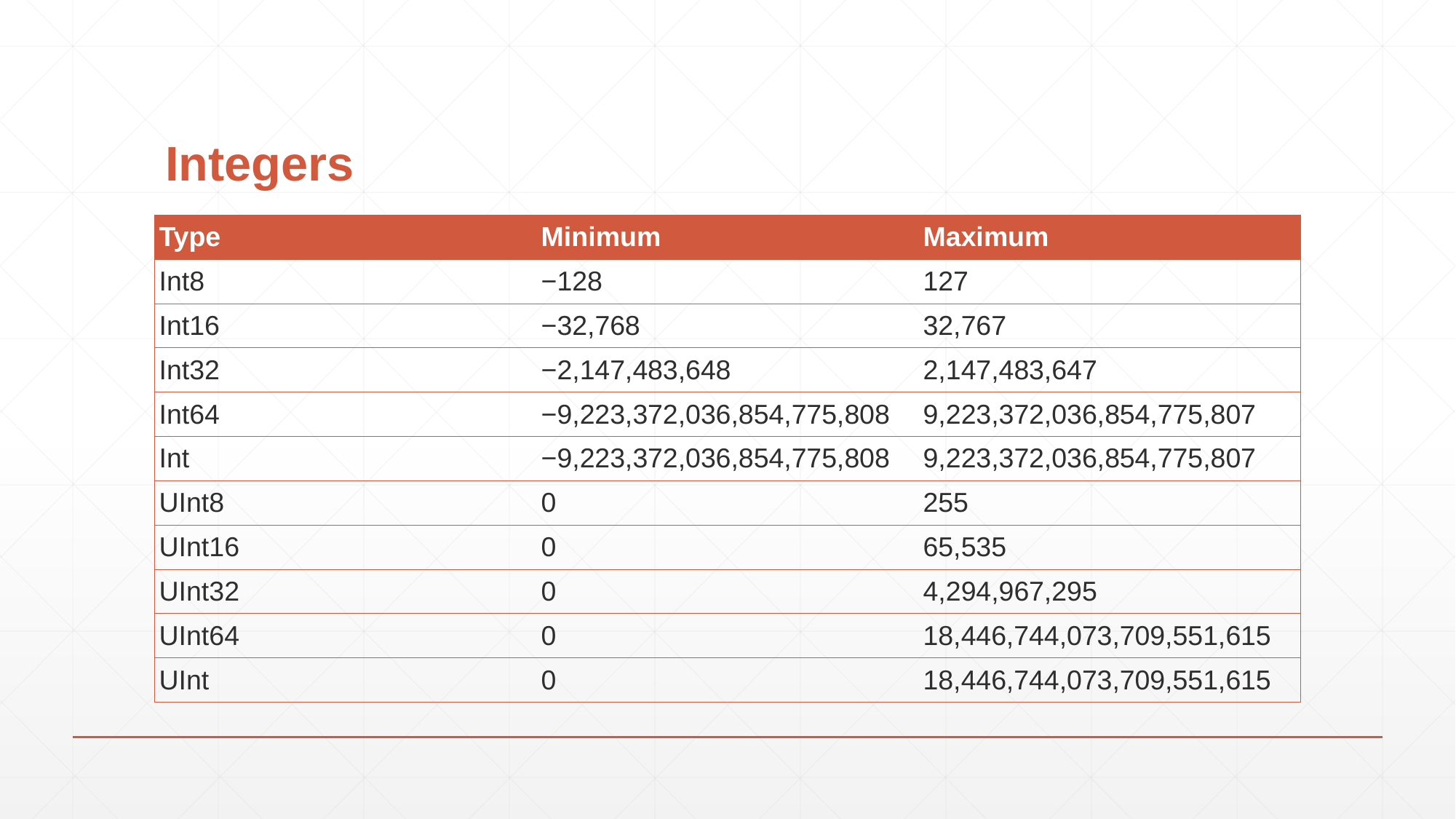

# Integers
| Type | Minimum | Maximum |
| --- | --- | --- |
| Int8 | −128 | 127 |
| Int16 | −32,768 | 32,767 |
| Int32 | −2,147,483,648 | 2,147,483,647 |
| Int64 | −9,223,372,036,854,775,808 | 9,223,372,036,854,775,807 |
| Int | −9,223,372,036,854,775,808 | 9,223,372,036,854,775,807 |
| UInt8 | 0 | 255 |
| UInt16 | 0 | 65,535 |
| UInt32 | 0 | 4,294,967,295 |
| UInt64 | 0 | 18,446,744,073,709,551,615 |
| UInt | 0 | 18,446,744,073,709,551,615 |